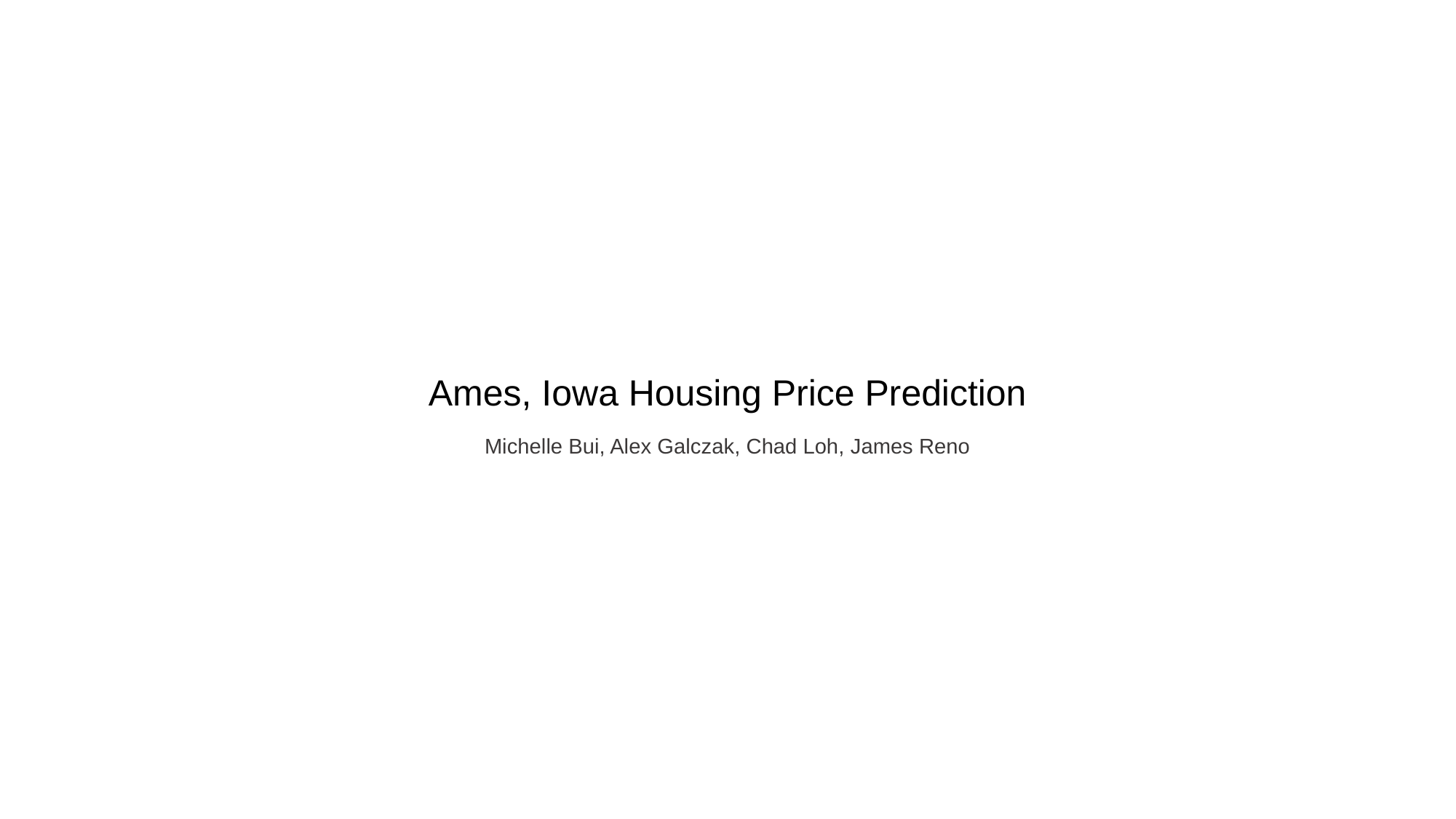

# Ames, Iowa Housing Price Prediction
Michelle Bui, Alex Galczak, Chad Loh, James Reno